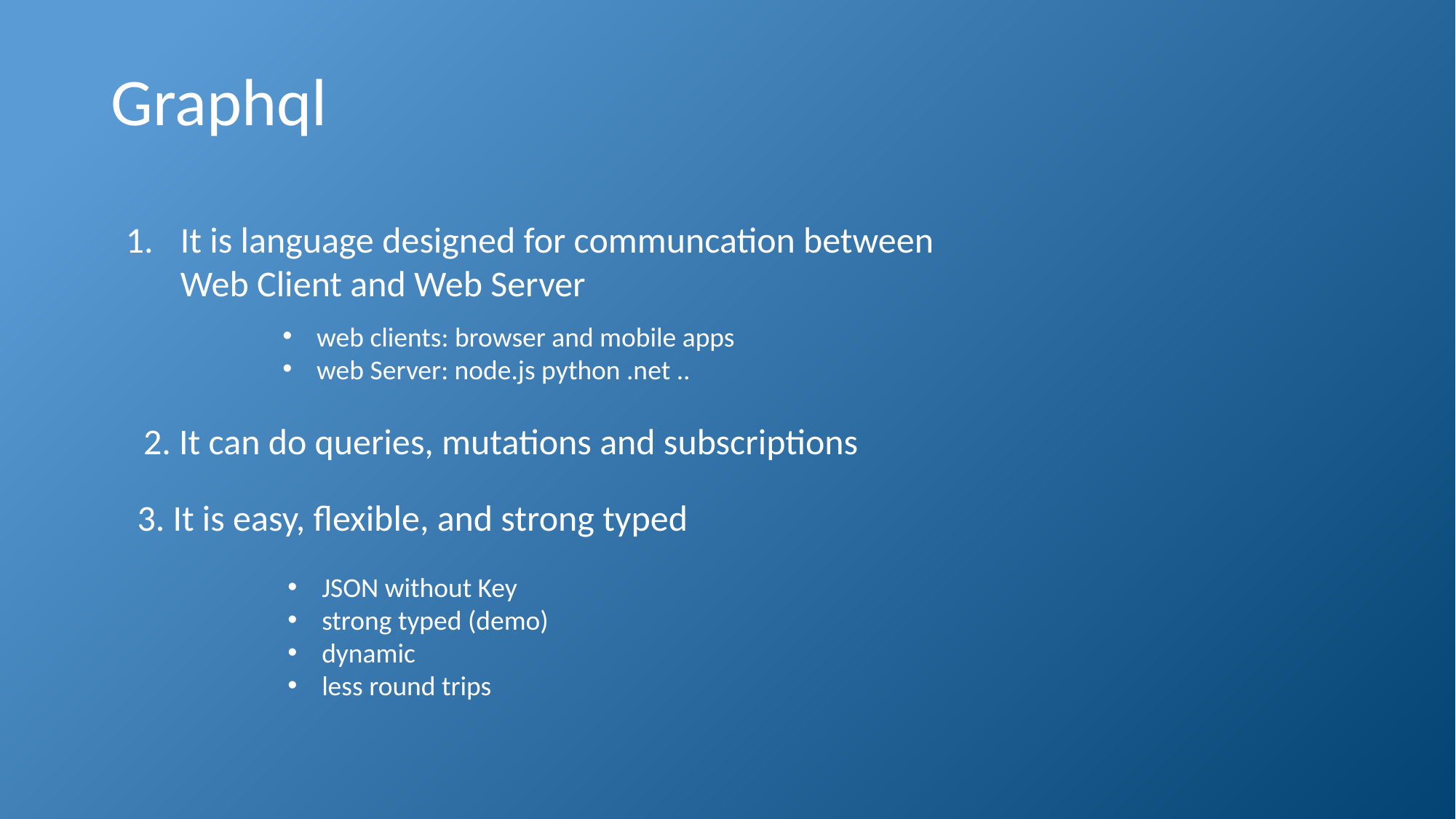

# Graphql
It is language designed for communcation between
Web Client and Web Server

web clients: browser and mobile apps
web Server: node.js python .net ..
2. It can do queries, mutations and subscriptions
3. It is easy, flexible, and strong typed
JSON without Key
strong typed (demo)
dynamic
less round trips